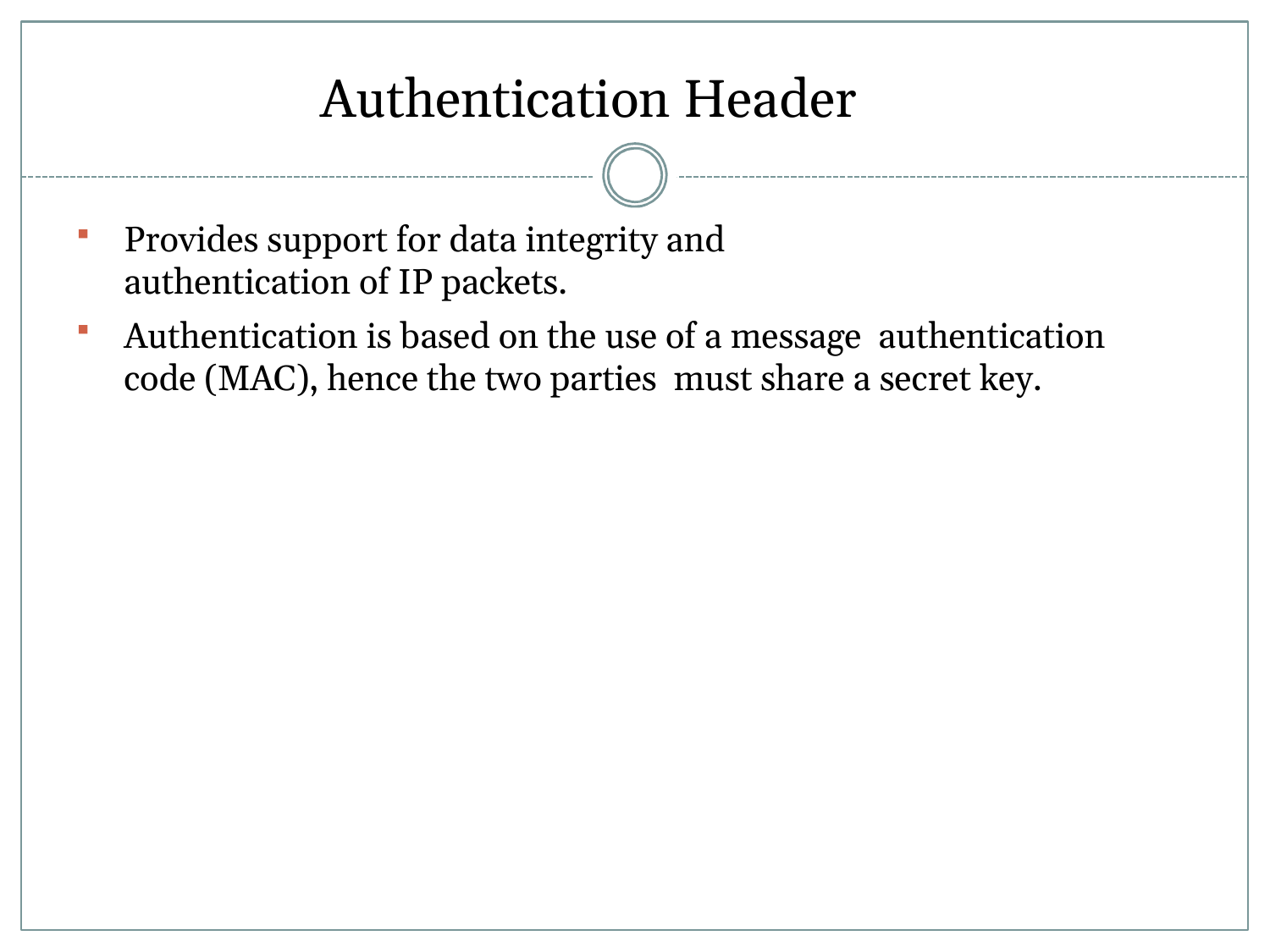

# Authentication Header

Provides support for data integrity and  authentication of IP packets.
Authentication is based on the use of a message  authentication code (MAC), hence the two parties  must share a secret key.